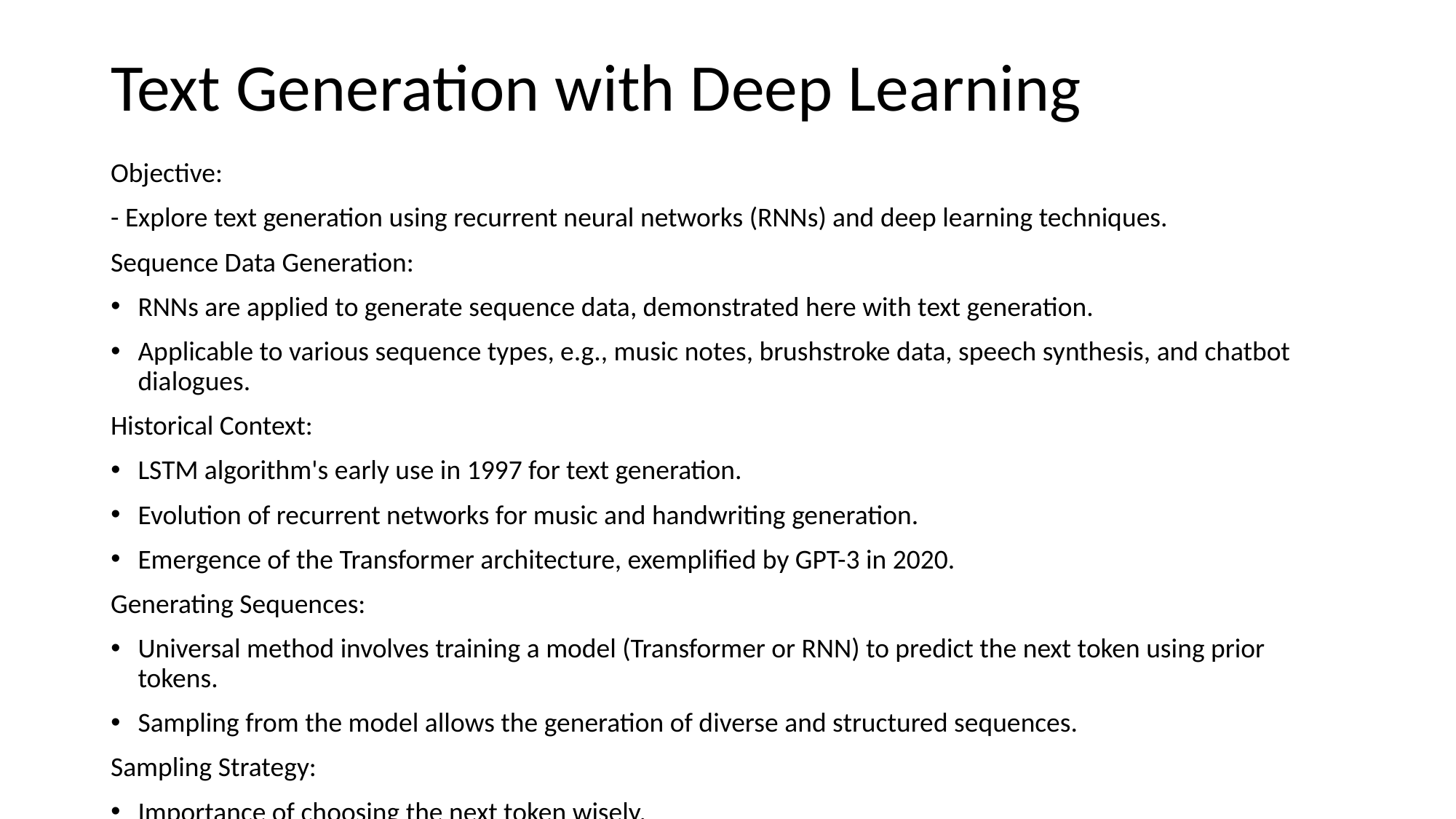

Text Generation with Deep Learning
Objective:
- Explore text generation using recurrent neural networks (RNNs) and deep learning techniques.
Sequence Data Generation:
RNNs are applied to generate sequence data, demonstrated here with text generation.
Applicable to various sequence types, e.g., music notes, brushstroke data, speech synthesis, and chatbot dialogues.
Historical Context:
LSTM algorithm's early use in 1997 for text generation.
Evolution of recurrent networks for music and handwriting generation.
Emergence of the Transformer architecture, exemplified by GPT-3 in 2020.
Generating Sequences:
Universal method involves training a model (Transformer or RNN) to predict the next token using prior tokens.
Sampling from the model allows the generation of diverse and structured sequences.
Sampling Strategy:
Importance of choosing the next token wisely.
Introduction of softmax temperature to control the randomness in sampling.
Implementation with Keras:
Demonstration of text generation using a Transformer-based model in Keras.
Preparation of language modeling dataset and reweighting probability distributions.
Temperature in Text Generation:
Experimentation with different temperatures during text generation.
Balancing between learned structure and randomness for interesting and coherent output.
Conclusion:
Deep learning models capture statistical structures of language artifacts.
Language models generate sequences but lack intrinsic meaning or understanding.
Text generation is a powerful application of deep learning, balancing creativity and structure in generating coherent sequences.